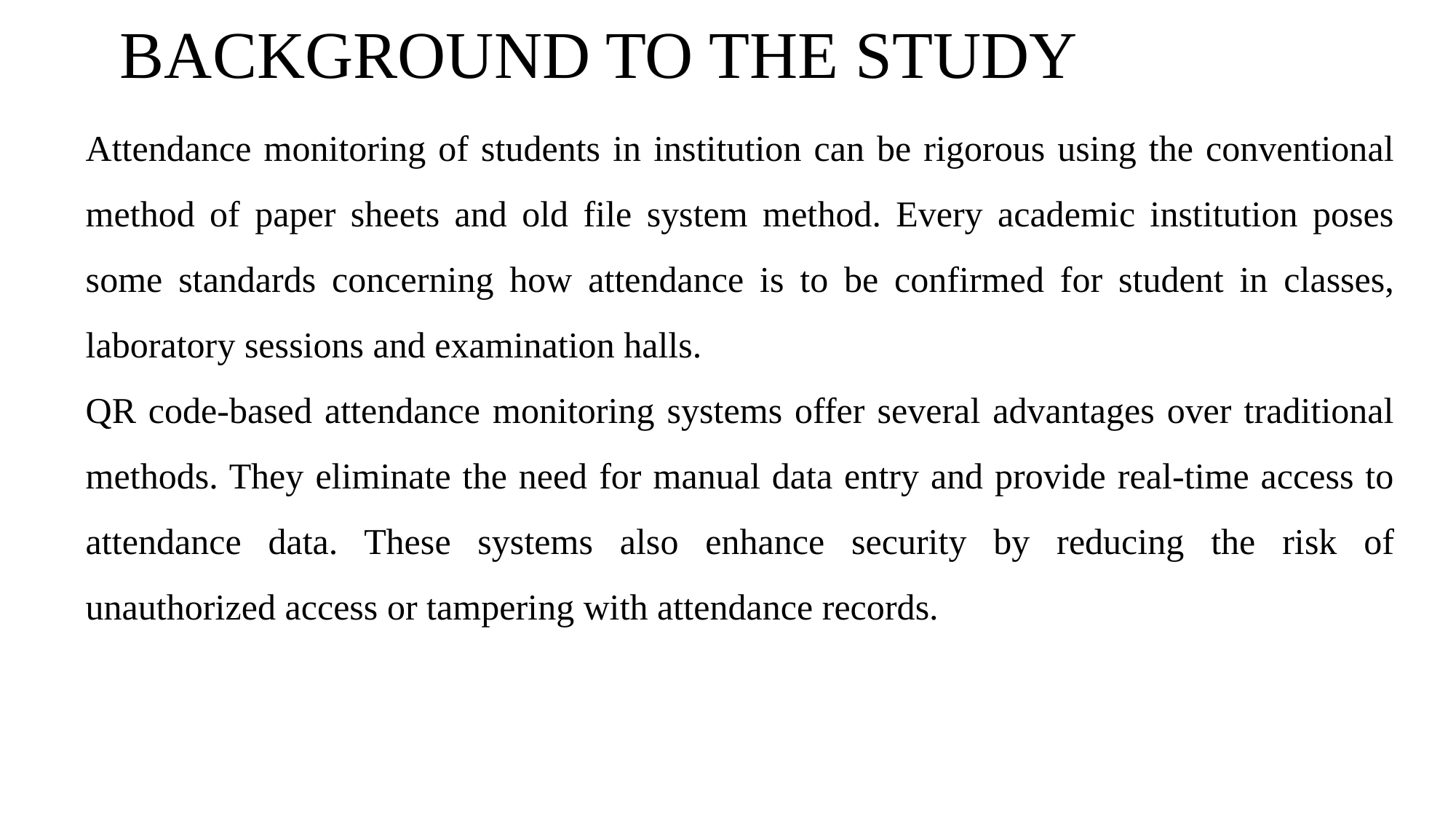

# BACKGROUND TO THE STUDY
Attendance monitoring of students in institution can be rigorous using the conventional method of paper sheets and old file system method. Every academic institution poses some standards concerning how attendance is to be confirmed for student in classes, laboratory sessions and examination halls.
QR code-based attendance monitoring systems offer several advantages over traditional methods. They eliminate the need for manual data entry and provide real-time access to attendance data. These systems also enhance security by reducing the risk of unauthorized access or tampering with attendance records.